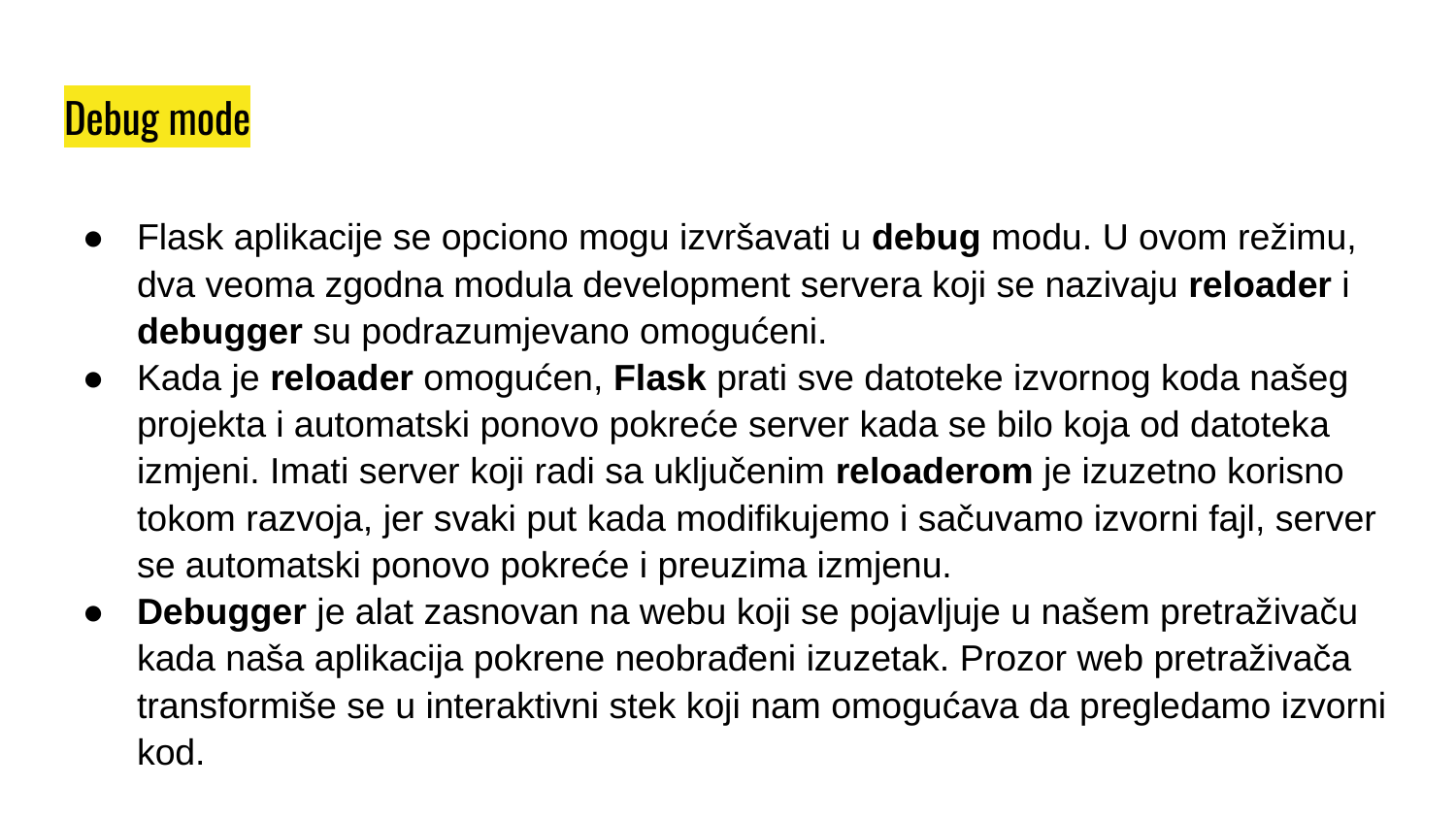

# Debug mode
Flask aplikacije se opciono mogu izvršavati u debug modu. U ovom režimu, dva veoma zgodna modula development servera koji se nazivaju reloader i debugger su podrazumjevano omogućeni.
Kada je reloader omogućen, Flask prati sve datoteke izvornog koda našeg projekta i automatski ponovo pokreće server kada se bilo koja od datoteka izmjeni. Imati server koji radi sa uključenim reloaderom je izuzetno korisno tokom razvoja, jer svaki put kada modifikujemo i sačuvamo izvorni fajl, server se automatski ponovo pokreće i preuzima izmjenu.
Debugger je alat zasnovan na webu koji se pojavljuje u našem pretraživaču kada naša aplikacija pokrene neobrađeni izuzetak. Prozor web pretraživača transformiše se u interaktivni stek koji nam omogućava da pregledamo izvorni kod.